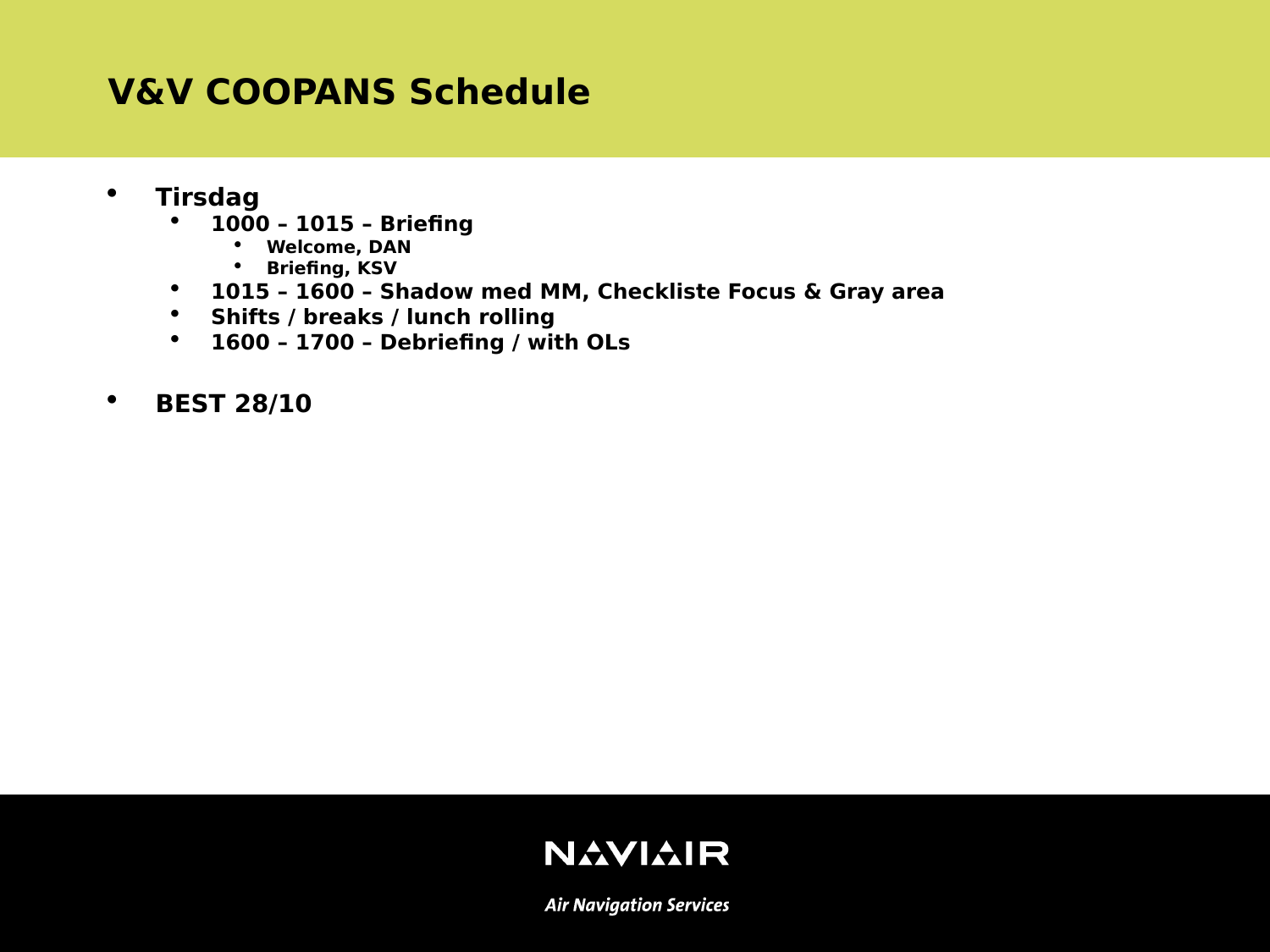

V&V COOPANS Schedule
Tirsdag
1000 – 1015 – Briefing
Welcome, DAN
Briefing, KSV
1015 – 1600 – Shadow med MM, Checkliste Focus & Gray area
Shifts / breaks / lunch rolling
1600 – 1700 – Debriefing / with OLs

BEST 28/10